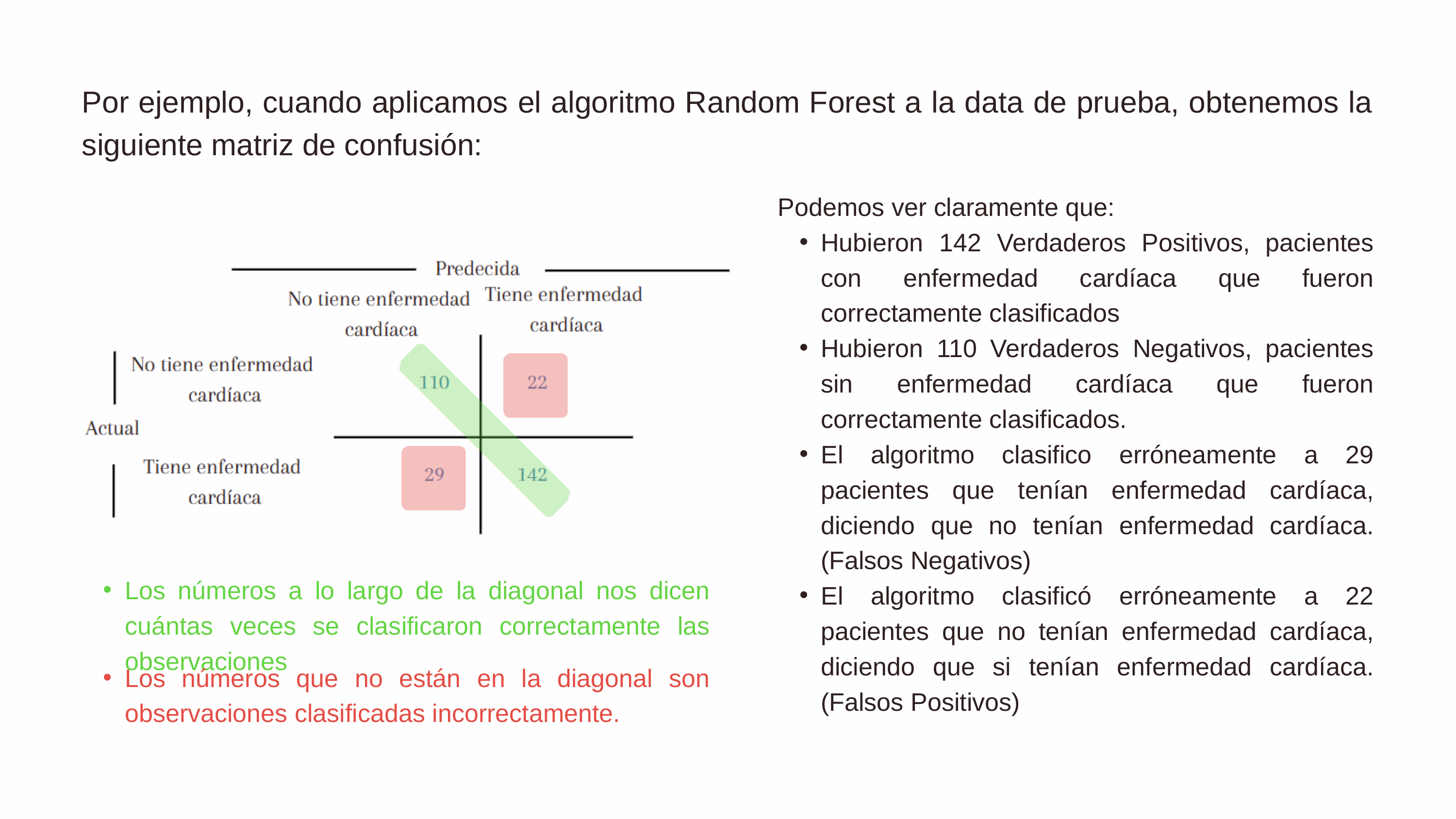

Por ejemplo, cuando aplicamos el algoritmo Random Forest a la data de prueba, obtenemos la siguiente matriz de confusión:

Podemos ver claramente que:
Hubieron 142 Verdaderos Positivos, pacientes con enfermedad cardíaca que fueron correctamente clasificados
Hubieron 110 Verdaderos Negativos, pacientes sin enfermedad cardíaca que fueron correctamente clasificados.
El algoritmo clasifico erróneamente a 29 pacientes que tenían enfermedad cardíaca, diciendo que no tenían enfermedad cardíaca. (Falsos Negativos)
El algoritmo clasificó erróneamente a 22 pacientes que no tenían enfermedad cardíaca, diciendo que si tenían enfermedad cardíaca. (Falsos Positivos)

Los números a lo largo de la diagonal nos dicen cuántas veces se clasificaron correctamente las observaciones
Los números que no están en la diagonal son observaciones clasificadas incorrectamente.